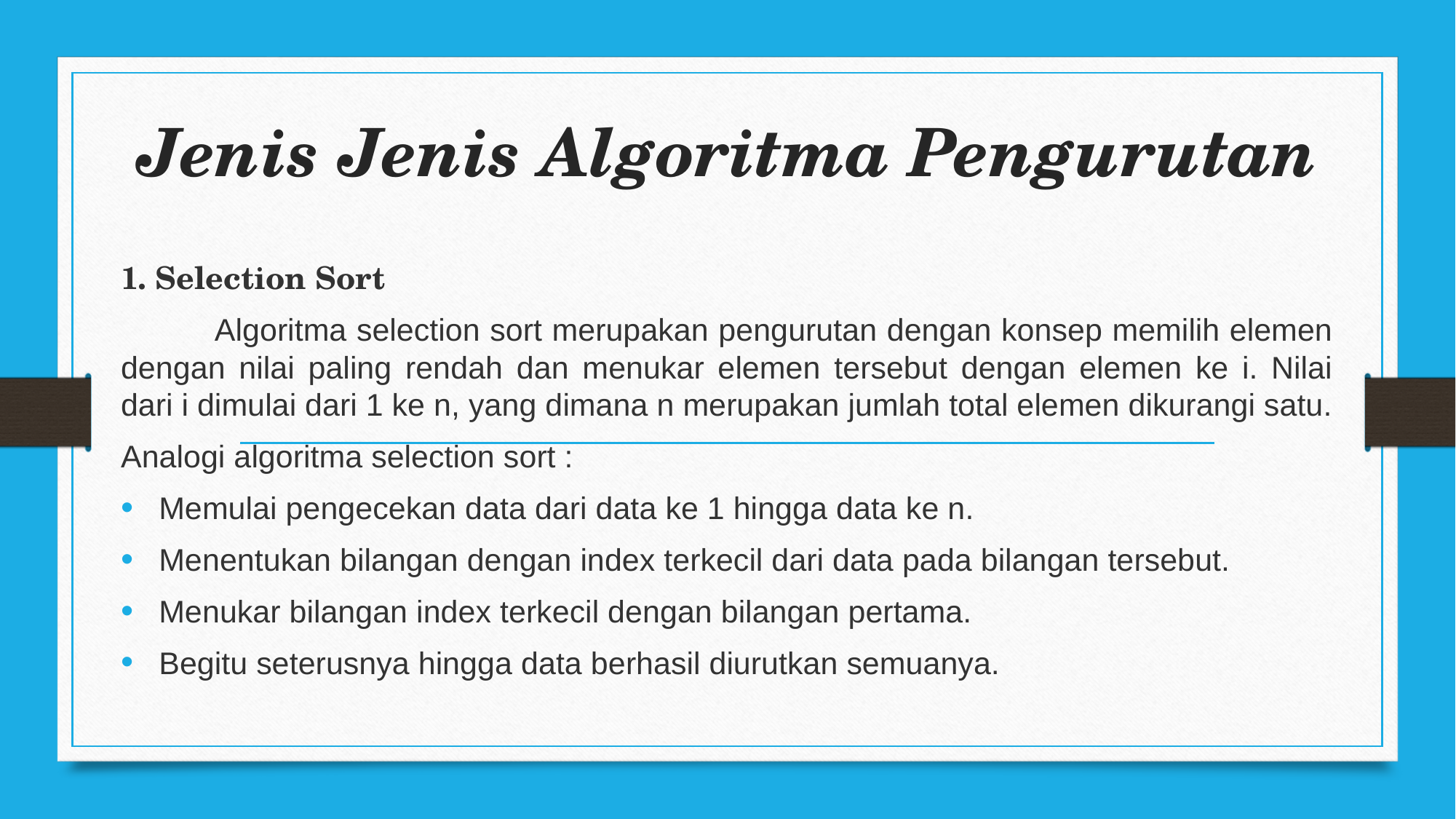

# Jenis Jenis Algoritma Pengurutan
1. Selection Sort
	Algoritma selection sort merupakan pengurutan dengan konsep memilih elemen dengan nilai paling rendah dan menukar elemen tersebut dengan elemen ke i. Nilai dari i dimulai dari 1 ke n, yang dimana n merupakan jumlah total elemen dikurangi satu.
Analogi algoritma selection sort :
Memulai pengecekan data dari data ke 1 hingga data ke n.
Menentukan bilangan dengan index terkecil dari data pada bilangan tersebut.
Menukar bilangan index terkecil dengan bilangan pertama.
Begitu seterusnya hingga data berhasil diurutkan semuanya.